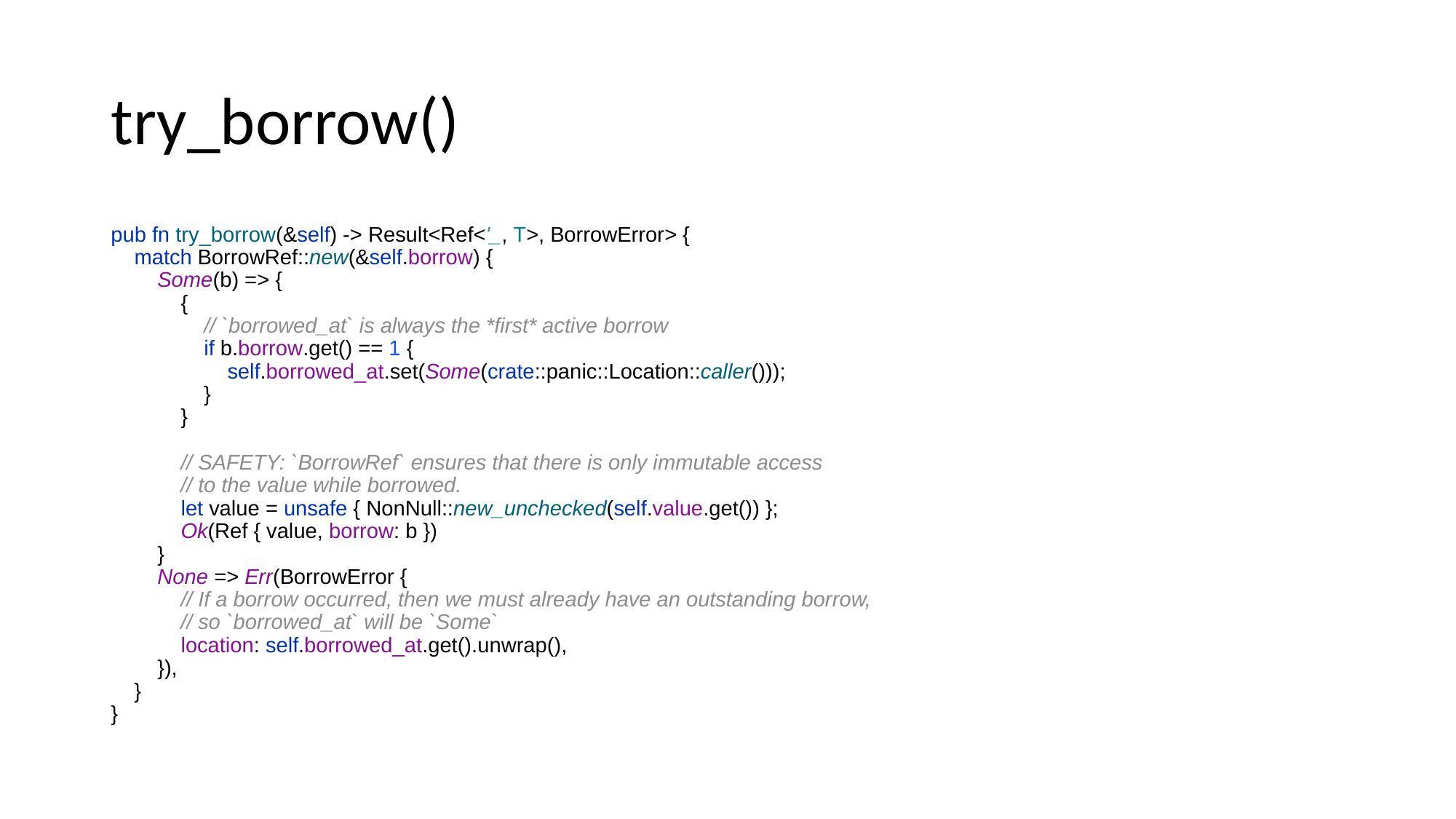

# try_borrow()
pub fn try_borrow(&self) -> Result<Ref<'_, T>, BorrowError> {
    match BorrowRef::new(&self.borrow) {
        Some(b) => {
            {
                // `borrowed_at` is always the *first* active borrow
                if b.borrow.get() == 1 {
                    self.borrowed_at.set(Some(crate::panic::Location::caller()));
                }
            }
            // SAFETY: `BorrowRef` ensures that there is only immutable access
            // to the value while borrowed.
            let value = unsafe { NonNull::new_unchecked(self.value.get()) };
            Ok(Ref { value, borrow: b })
        }
        None => Err(BorrowError {
            // If a borrow occurred, then we must already have an outstanding borrow,
            // so `borrowed_at` will be `Some`
            location: self.borrowed_at.get().unwrap(),
        }),
    }
}